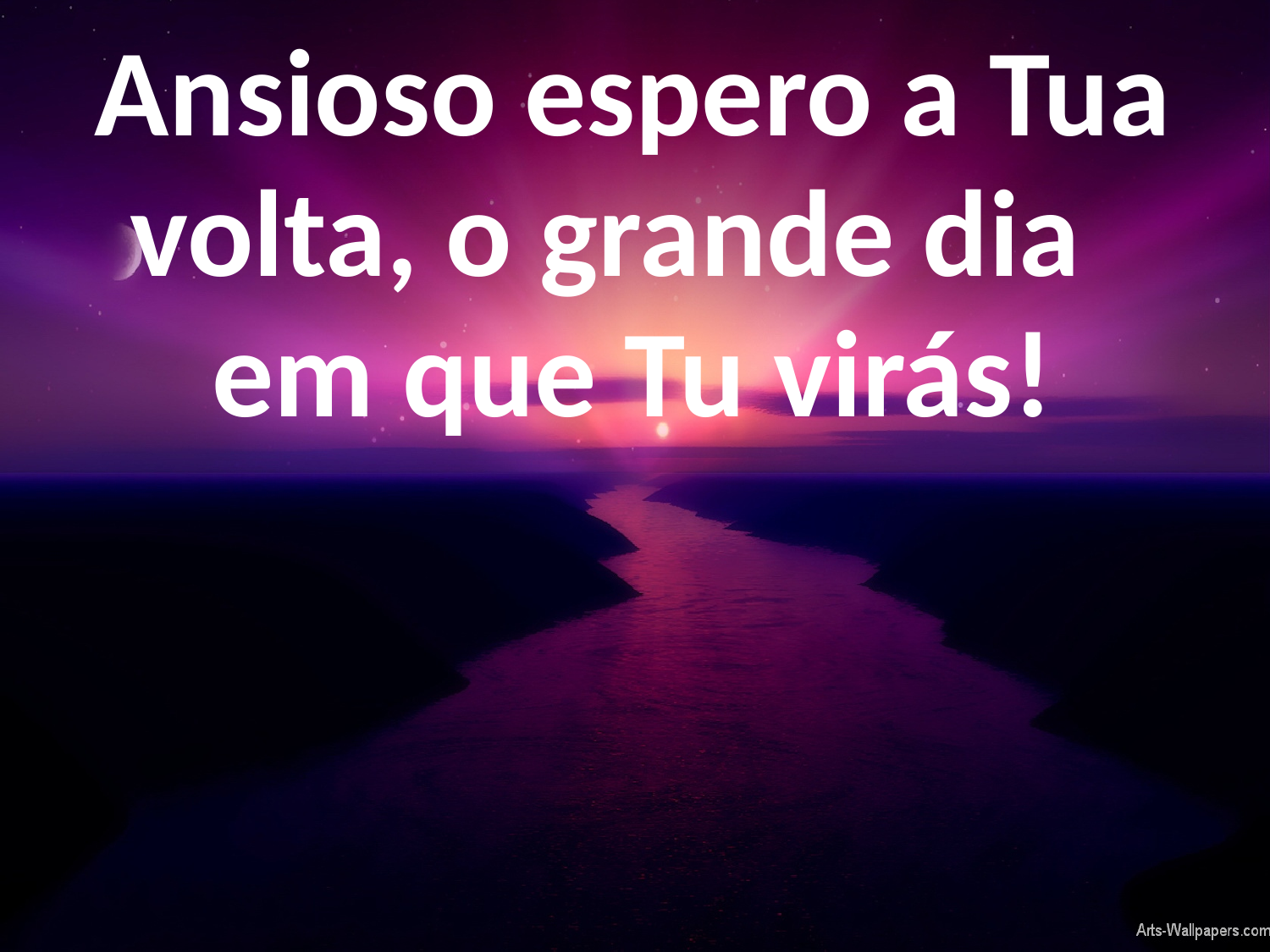

Ansioso espero a Tua volta, o grande dia
em que Tu virás!